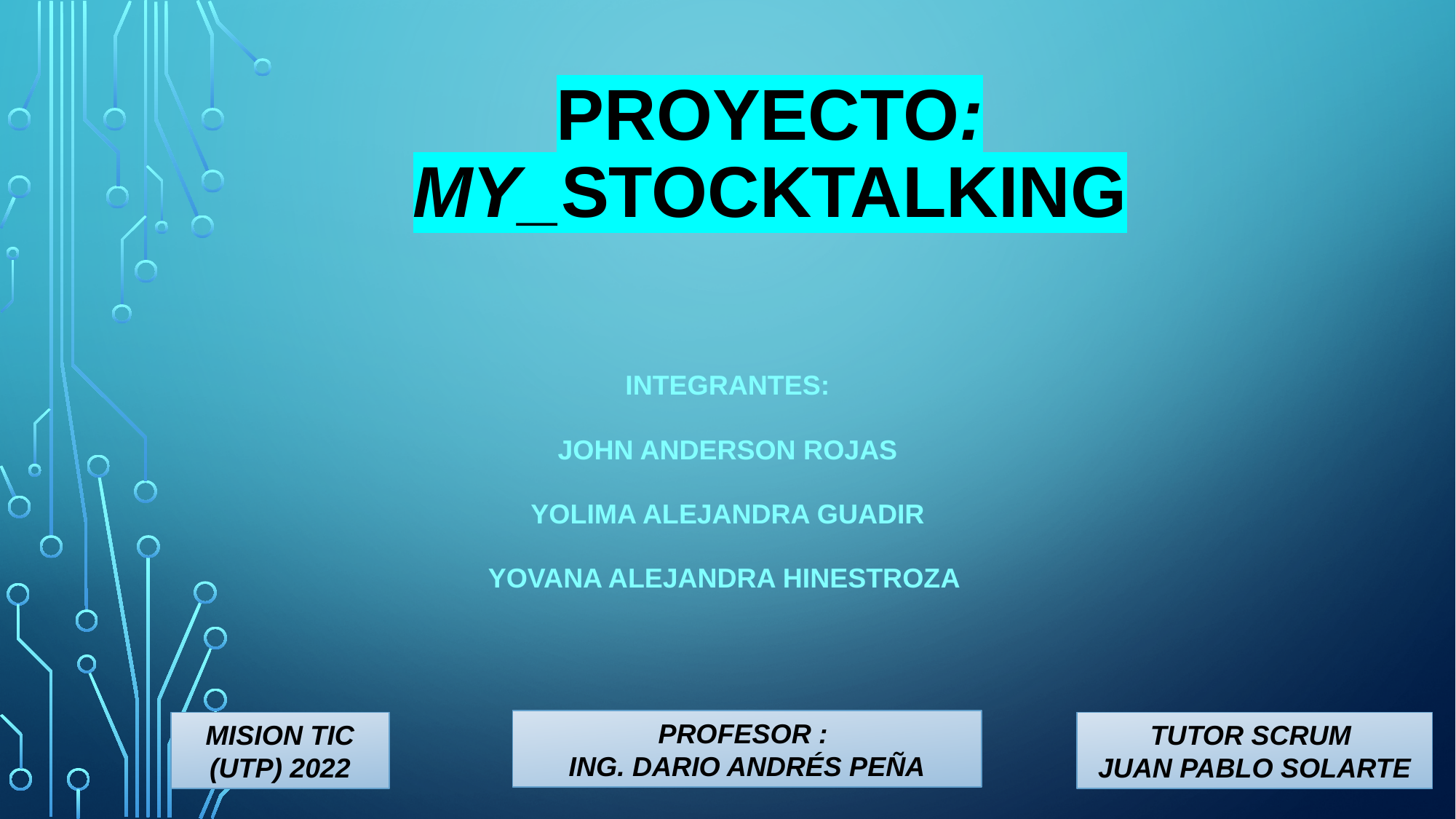

# Proyecto: MY_stocktalking
Integrantes:
John Anderson rojas
Yolima Alejandra guadir
Yovana Alejandra Hinestroza

PROFESOR :
ING. DARIO ANDRÉS PEÑA
MISION TIC (UTP) 2022
TUTOR SCRUM
JUAN PABLO SOLARTE